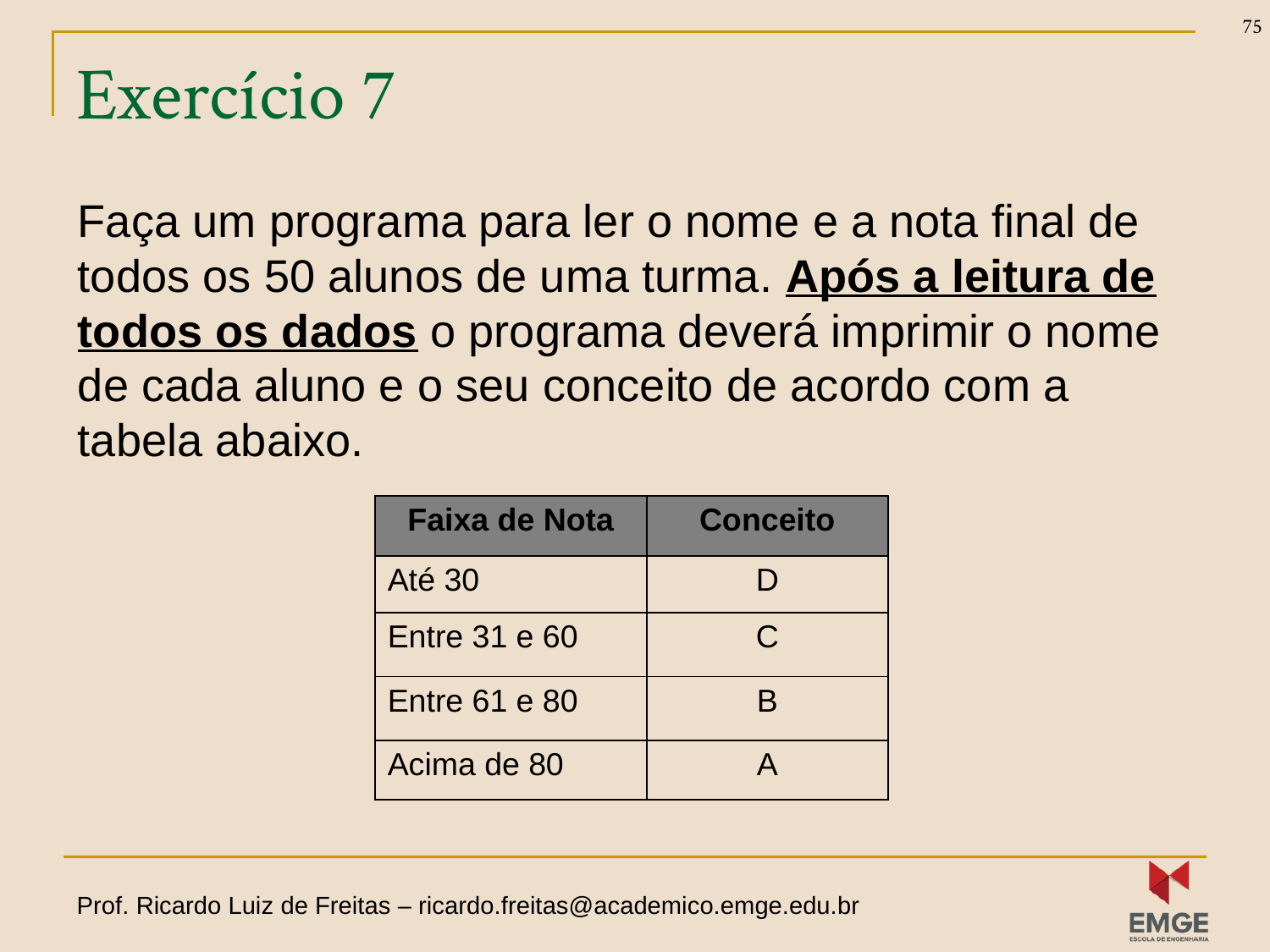

75
# Exercício 7
Faça um programa para ler o nome e a nota final de todos os 50 alunos de uma turma. Após a leitura de todos os dados o programa deverá imprimir o nome de cada aluno e o seu conceito de acordo com a tabela abaixo.
| Faixa de Nota | Conceito |
| --- | --- |
| Até 30 | D |
| Entre 31 e 60 | C |
| Entre 61 e 80 | B |
| Acima de 80 | A |